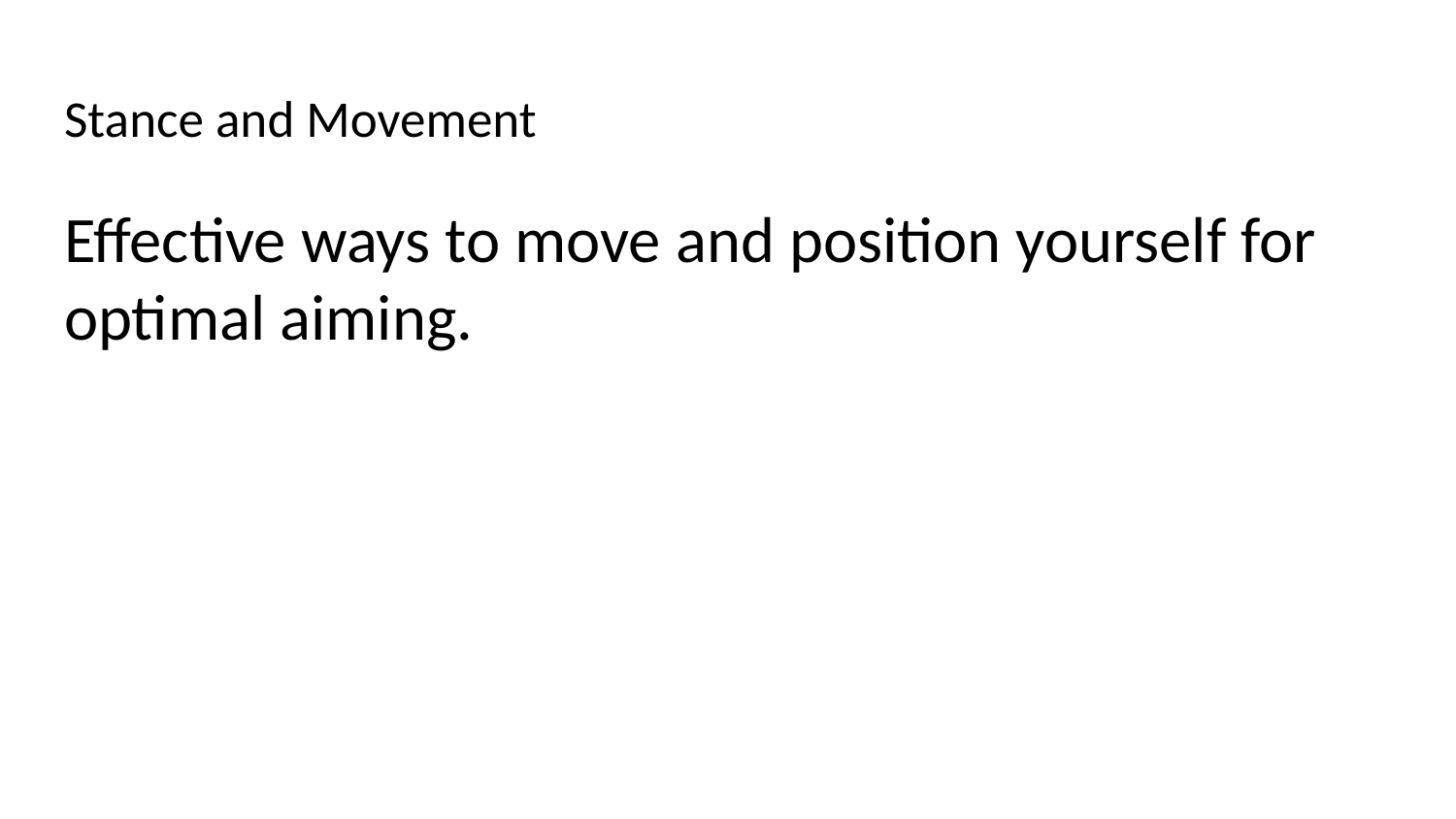

# Stance and Movement
Effective ways to move and position yourself for optimal aiming.